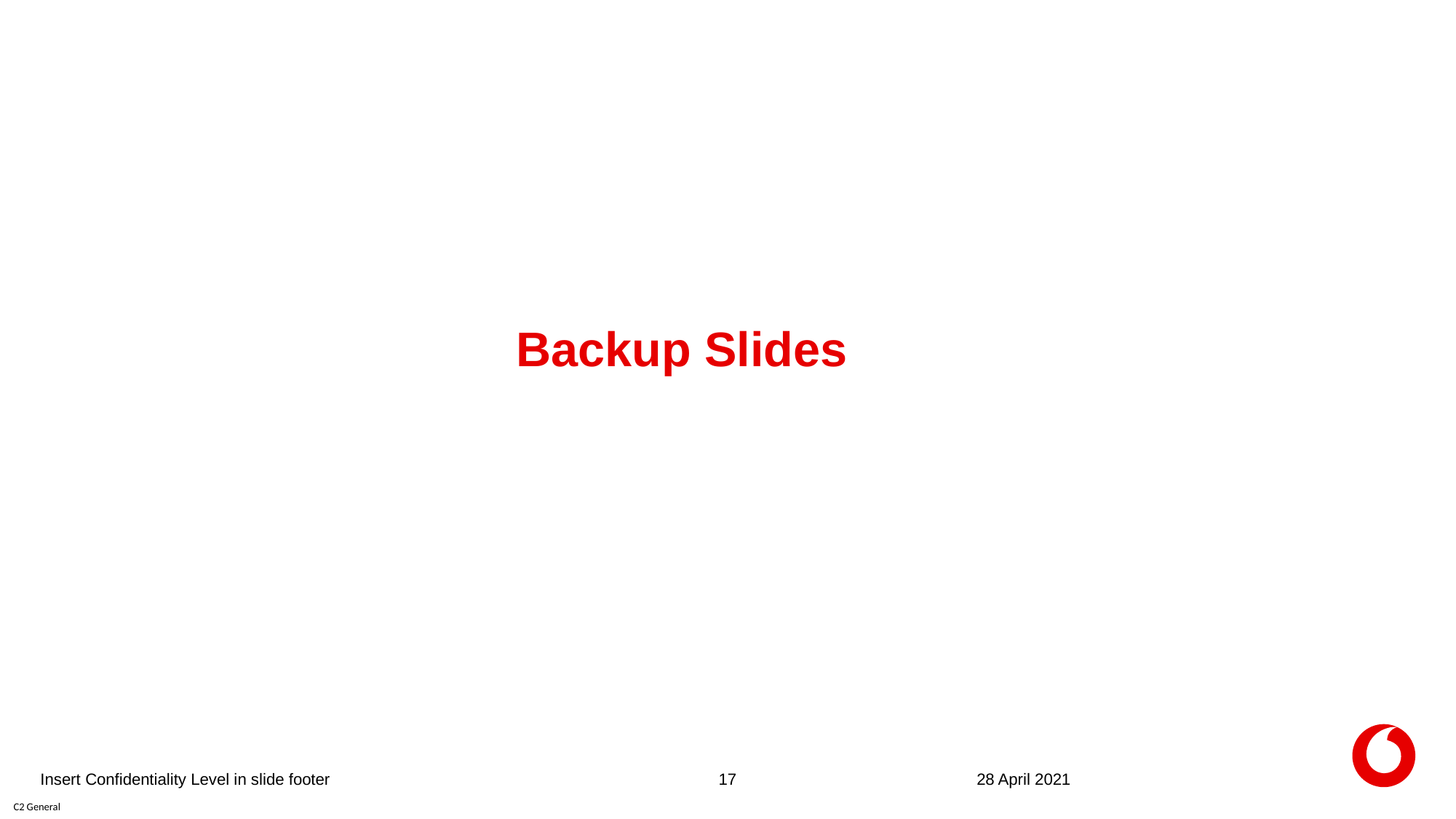

# Backup Slides
Insert Confidentiality Level in slide footer
28 April 2021
17